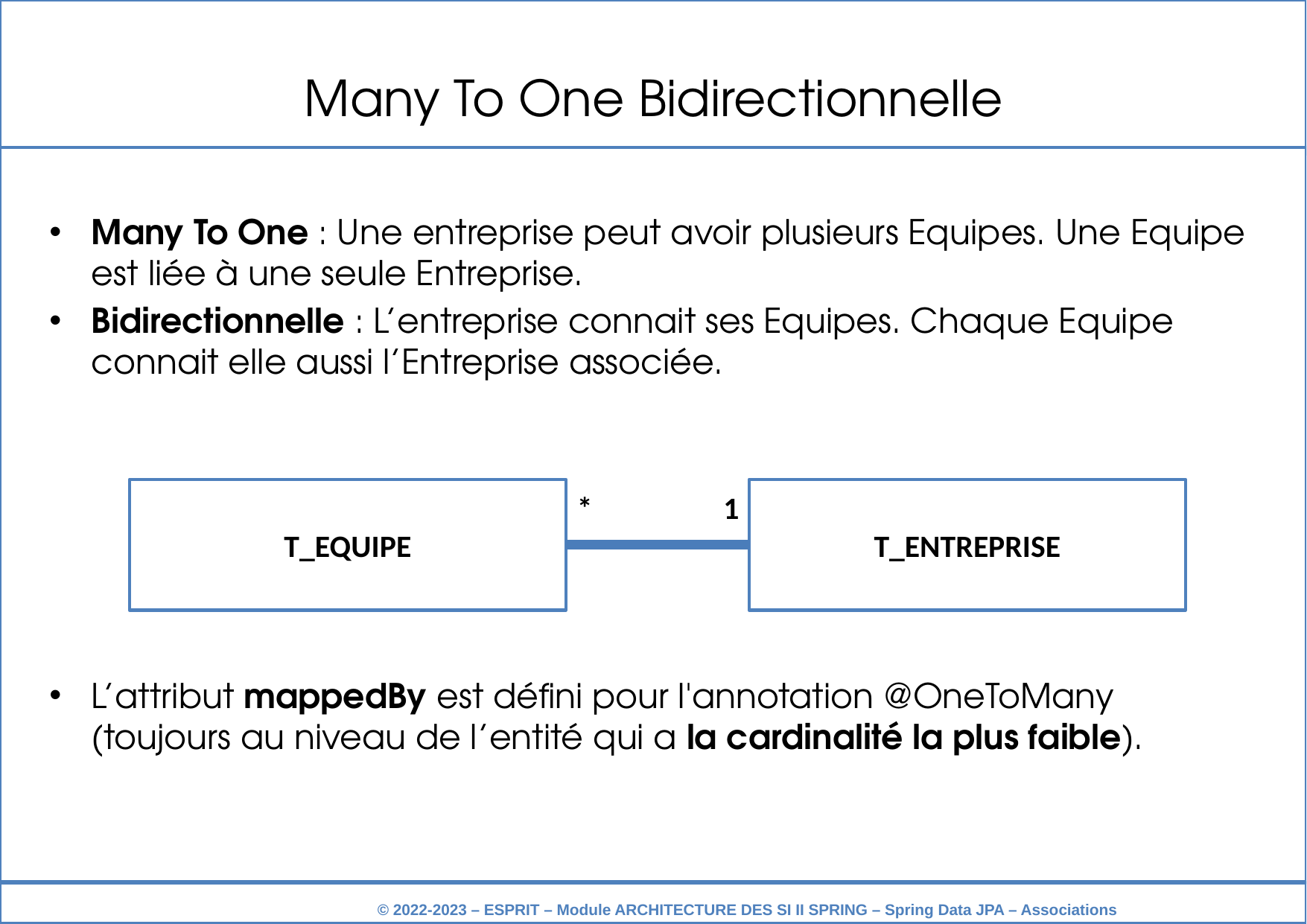

Many To One Bidirectionnelle

Many To One : Une entreprise peut avoir plusieurs Equipes. Une Equipe est liée à une seule Entreprise.
Bidirectionnelle : L’entreprise connait ses Equipes. Chaque Equipe connait elle aussi l’Entreprise associée.

L’attribut mappedBy est défini pour l'annotation @OneToMany (toujours au niveau de l’entité qui a la cardinalité la plus faible).
T_EQUIPE
T_ENTREPRISE
*
1